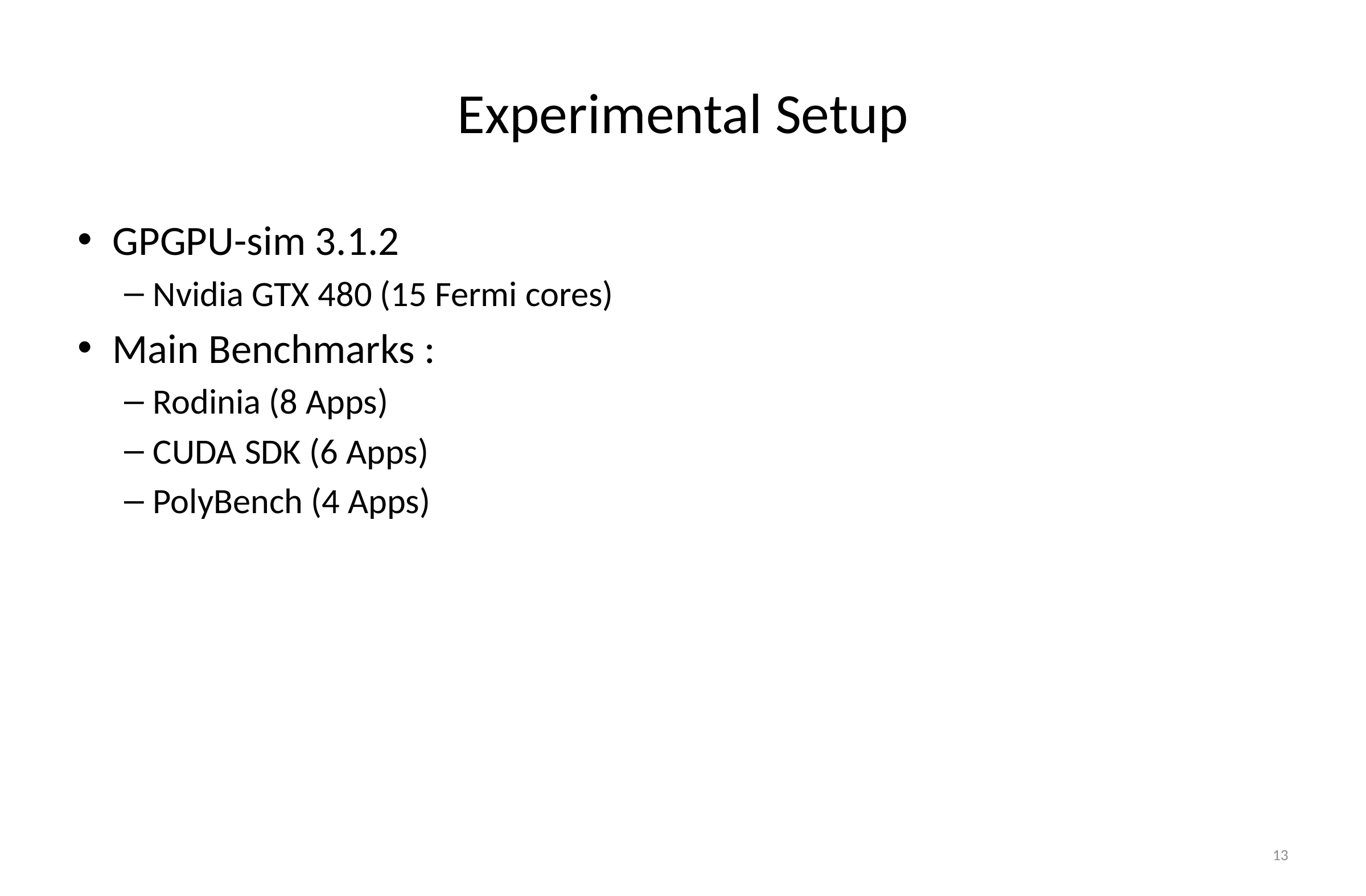

# Experimental Setup
GPGPU-sim 3.1.2
Nvidia GTX 480 (15 Fermi cores)
Main Benchmarks :
Rodinia (8 Apps)
CUDA SDK (6 Apps)
PolyBench (4 Apps)

13